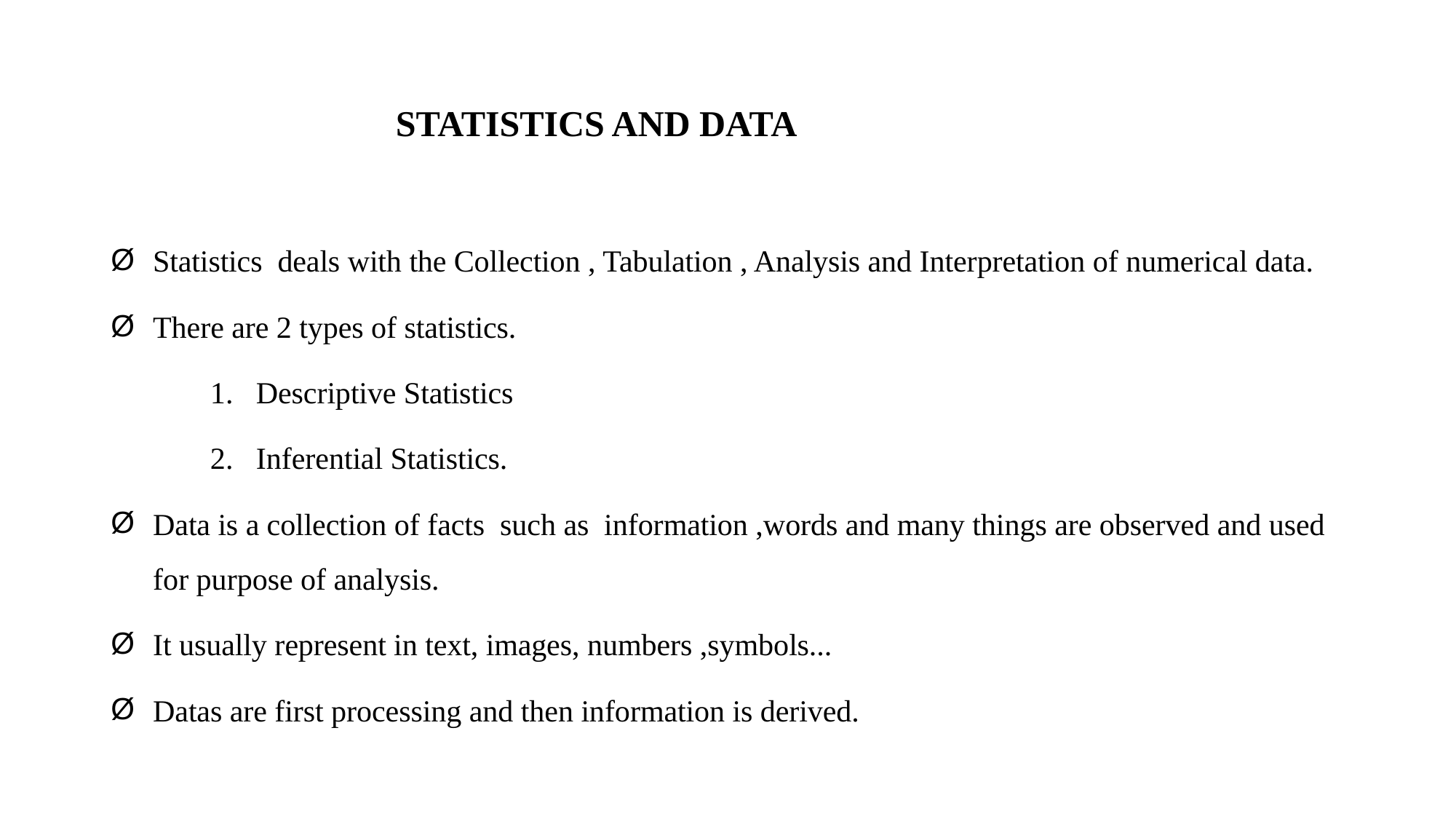

# STATISTICS AND DATA

Statistics  deals with the Collection , Tabulation , Analysis and Interpretation of numerical data.
There are 2 types of statistics.
             1.   Descriptive Statistics
             2.   Inferential Statistics.
Data is a collection of facts  such as  information ,words and many things are observed and used for purpose of analysis.
It usually represent in text, images, numbers ,symbols...
Datas are first processing and then information is derived.